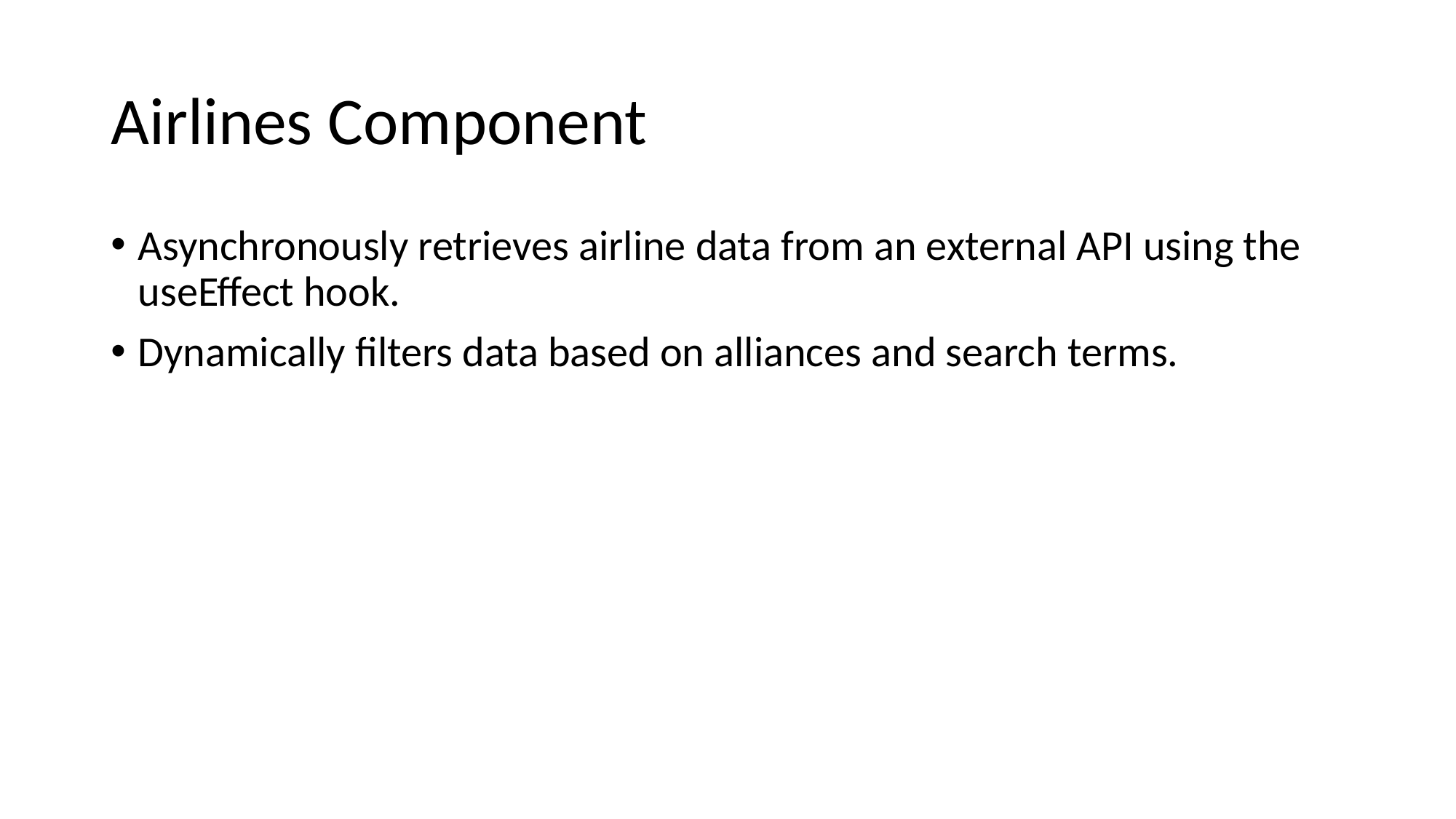

# Airlines Component
Asynchronously retrieves airline data from an external API using the useEffect hook.
Dynamically filters data based on alliances and search terms.